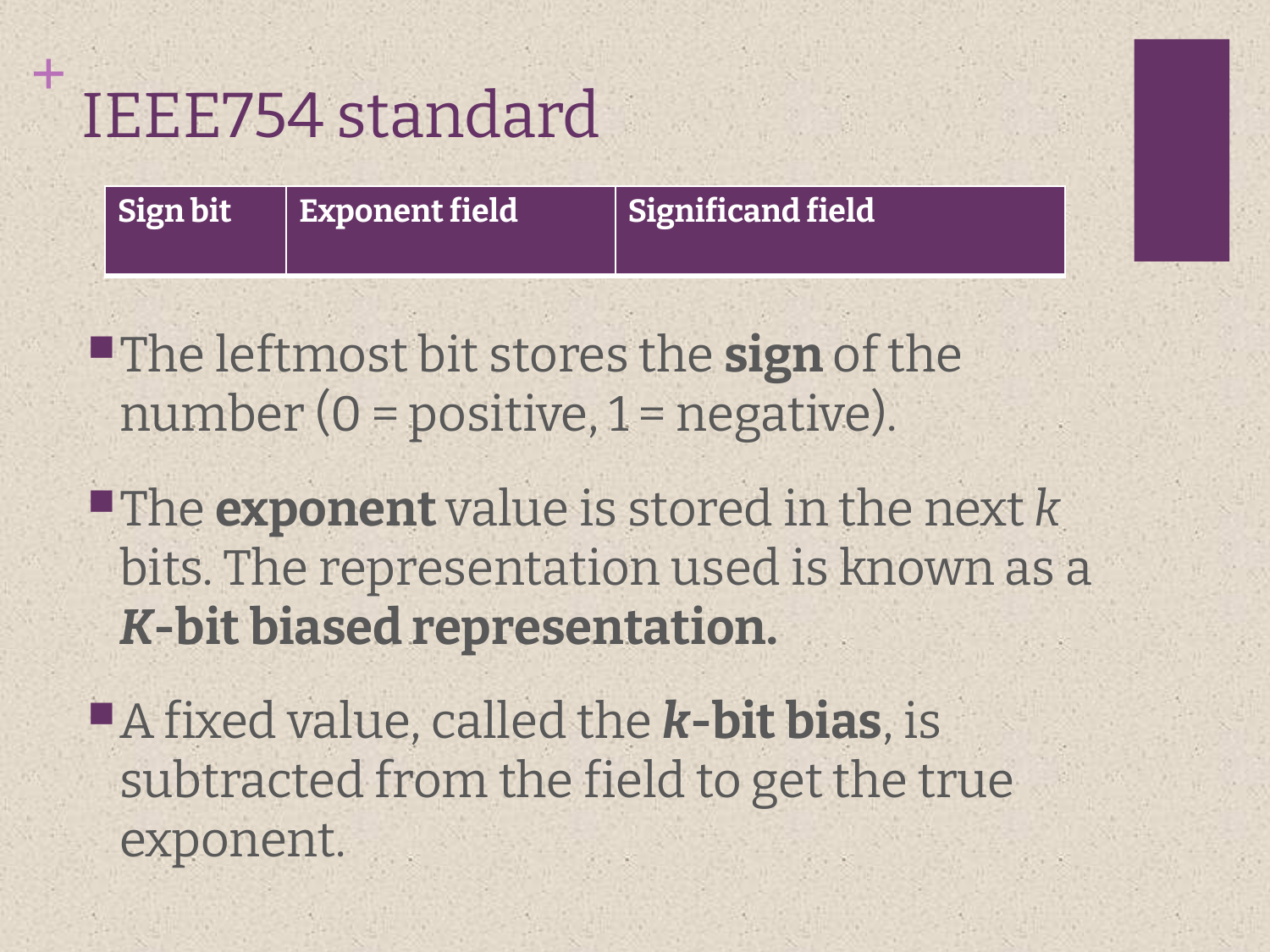

# IEEE754 standard
| Sign bit | Exponent field | Significand field |
| --- | --- | --- |
The leftmost bit stores the sign of the number (0 = positive, 1 = negative).
The exponent value is stored in the next k bits. The representation used is known as a K-bit biased representation.
A fixed value, called the k-bit bias, is subtracted from the field to get the true exponent.